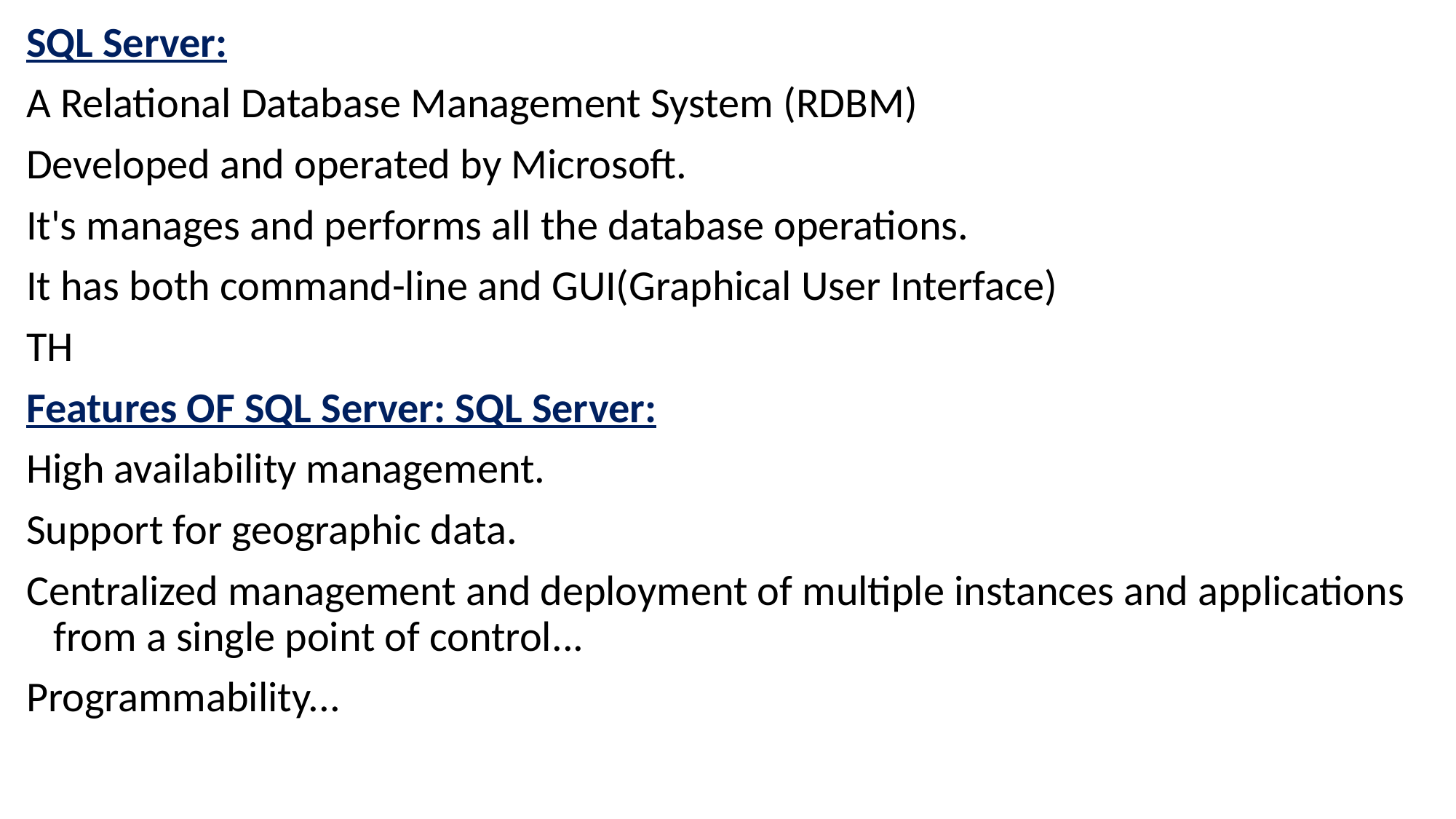

SQL Server:
A Relational Database Management System (RDBM)
Developed and operated by Microsoft.
It's manages and performs all the database operations.
It has both command-line and GUI(Graphical User Interface)
TH
Features OF SQL Server: SQL Server:
High availability management.
Support for geographic data.
Centralized management and deployment of multiple instances and applications from a single point of control...
Programmability...